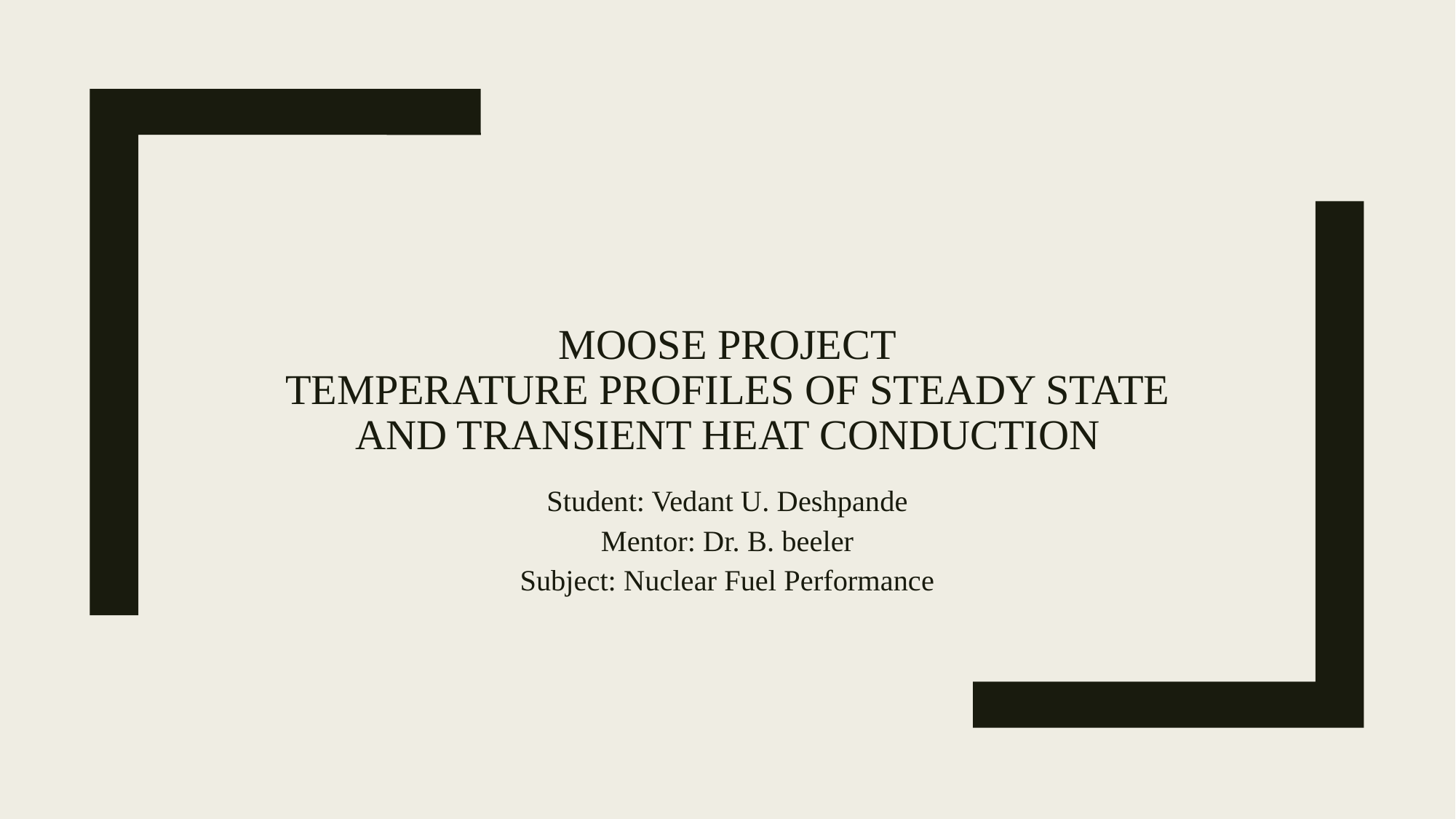

# Moose project temperature profiles of steady state and transient heat conduction
Student: Vedant U. Deshpande
Mentor: Dr. B. beeler
Subject: Nuclear Fuel Performance